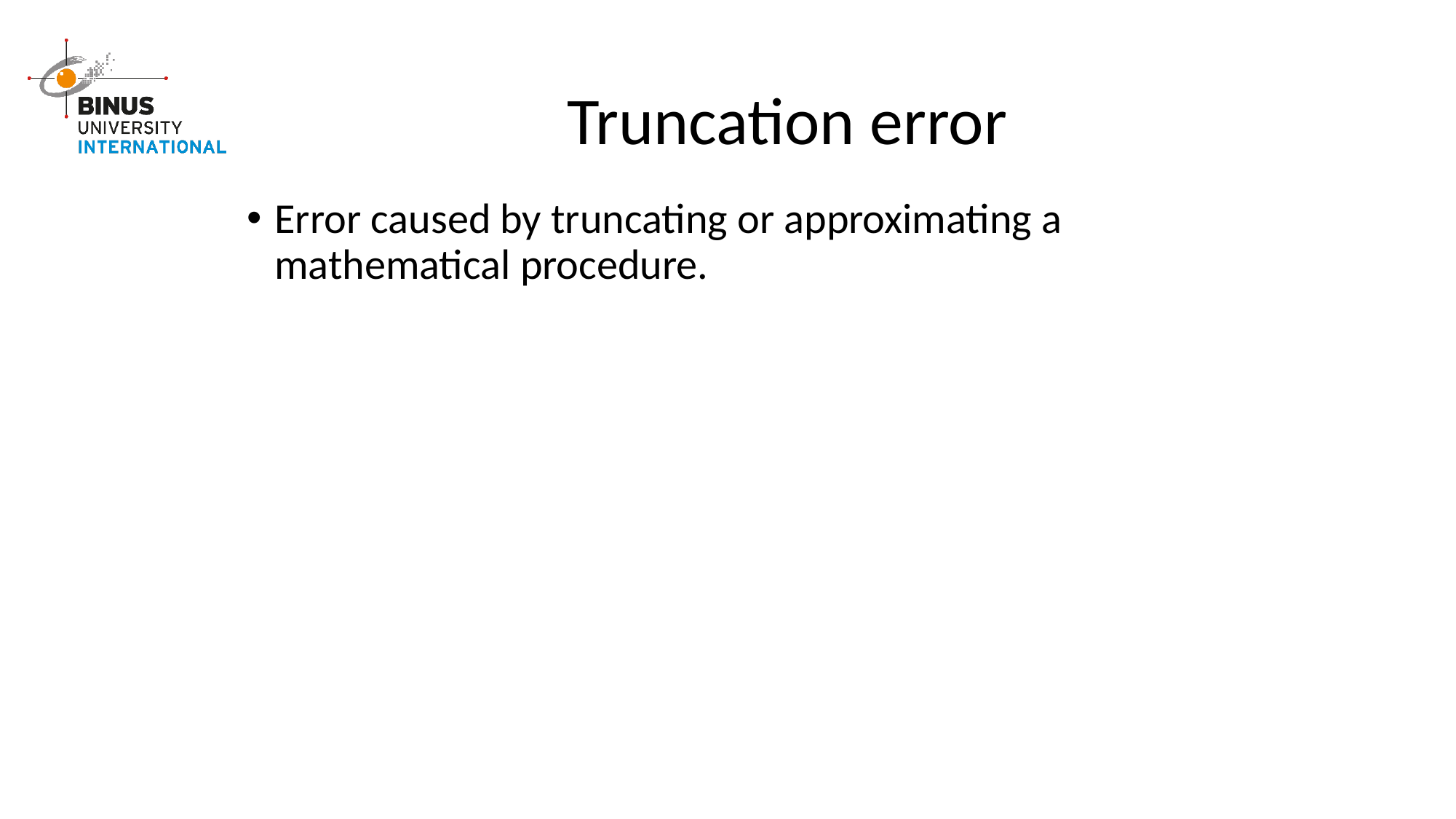

# Truncation error
Error caused by truncating or approximating a mathematical procedure.